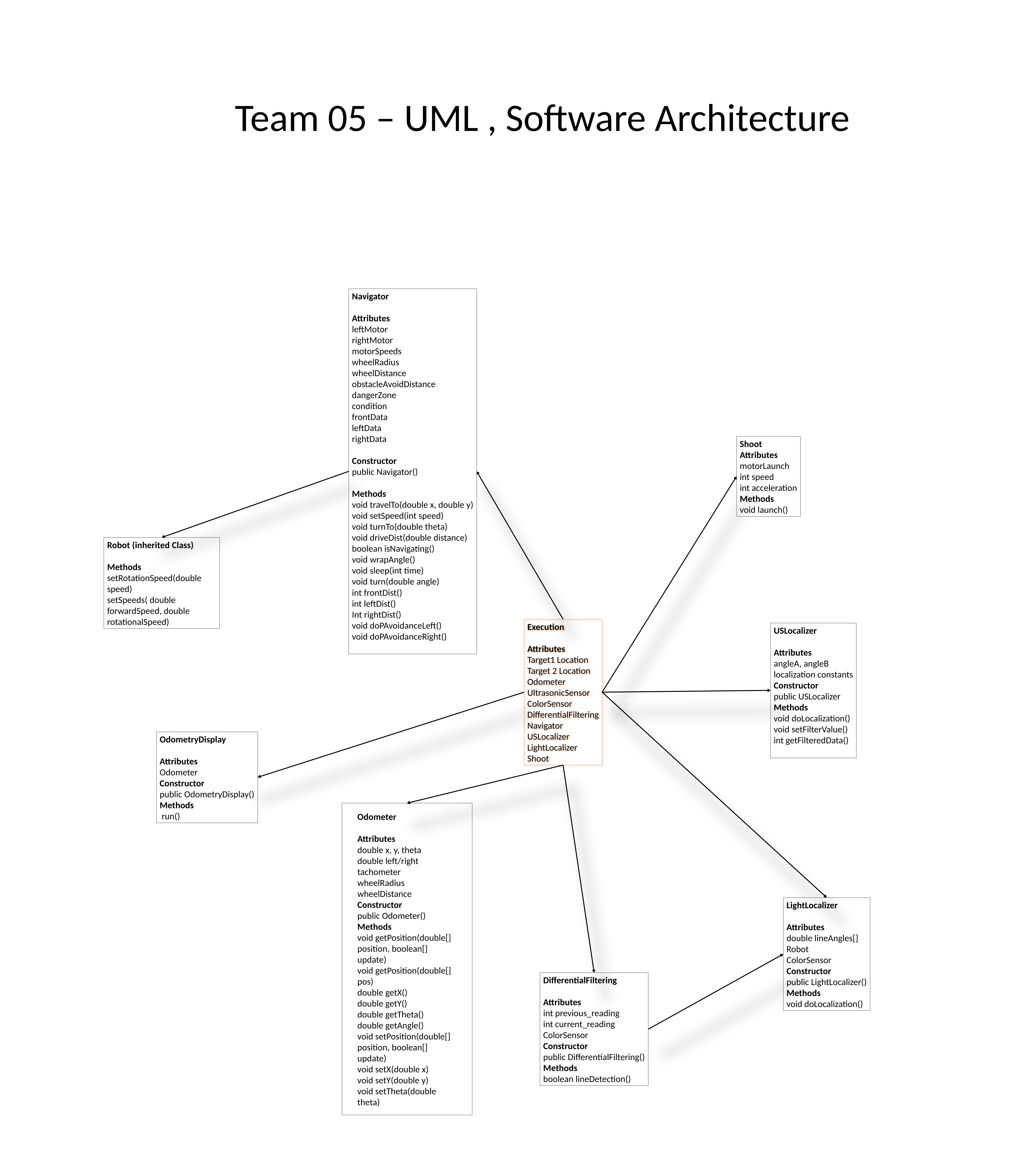

Team 05 – UML , Software Architecture
Navigator

Attributes
leftMotor
rightMotor
motorSpeeds
wheelRadius
wheelDistance
obstacleAvoidDistance
dangerZone
condition
frontData
leftData
rightData

Constructor
public Navigator()

Methods
void travelTo(double x, double y)
void setSpeed(int speed)
void turnTo(double theta)
void driveDist(double distance)
boolean isNavigating()
void wrapAngle()
void sleep(int time)
void turn(double angle)
int frontDist()
int leftDist()
Int rightDist()
void doPAvoidanceLeft()
void doPAvoidanceRight()

Shoot
Attributes
motorLaunch
int speed
int acceleration
Methods
void launch()
Robot (inherited Class)

Methods
setRotationSpeed(double speed)
setSpeeds( double forwardSpeed, double
rotationalSpeed)
Execution

Attributes
Target1 Location
Target 2 Location
Odometer
UltrasonicSensor
ColorSensor
DifferentialFiltering
Navigator
USLocalizer
LightLocalizer
Shoot
USLocalizer

Attributes
angleA, angleB
localization constants
Constructor
public USLocalizer
Methods
void doLocalization()
void setFilterValue()
int getFilteredData()

OdometryDisplay

Attributes
Odometer
Constructor
public OdometryDisplay()
Methods
 run()
Odometer

Attributes
double x, y, theta
double left/right tachometer
wheelRadius
wheelDistance
Constructor
public Odometer()
Methods
void getPosition(double[] position, boolean[] update)
void getPosition(double[] pos)
double getX()
double getY()
double getTheta()
double getAngle()
void setPosition(double[] position, boolean[] update)
void setX(double x)
void setY(double y)
void setTheta(double theta)
LightLocalizer

Attributes
double lineAngles[]
Robot
ColorSensor
Constructor
public LightLocalizer()
Methods
void doLocalization()
DifferentialFiltering

Attributes
int previous_reading
int current_reading
ColorSensor
Constructor
public DifferentialFiltering()
Methods
boolean lineDetection()